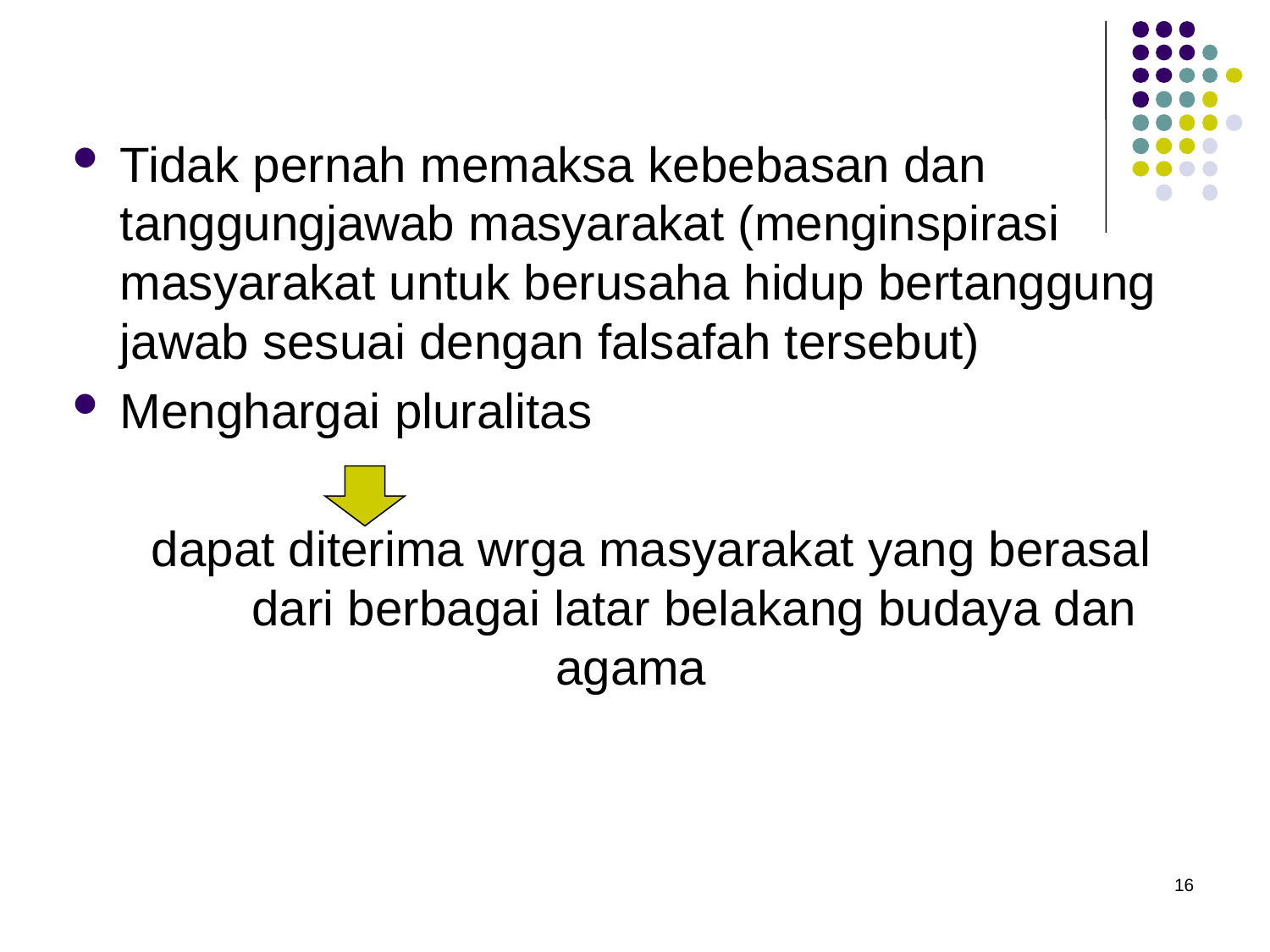

Tidak pernah memaksa kebebasan dan tanggungjawab masyarakat (menginspirasi masyarakat untuk berusaha hidup bertanggung jawab sesuai dengan falsafah tersebut)
Menghargai pluralitas

    dapat diterima wrga masyarakat yang berasal 	dari berbagai latar belakang budaya dan agama

16